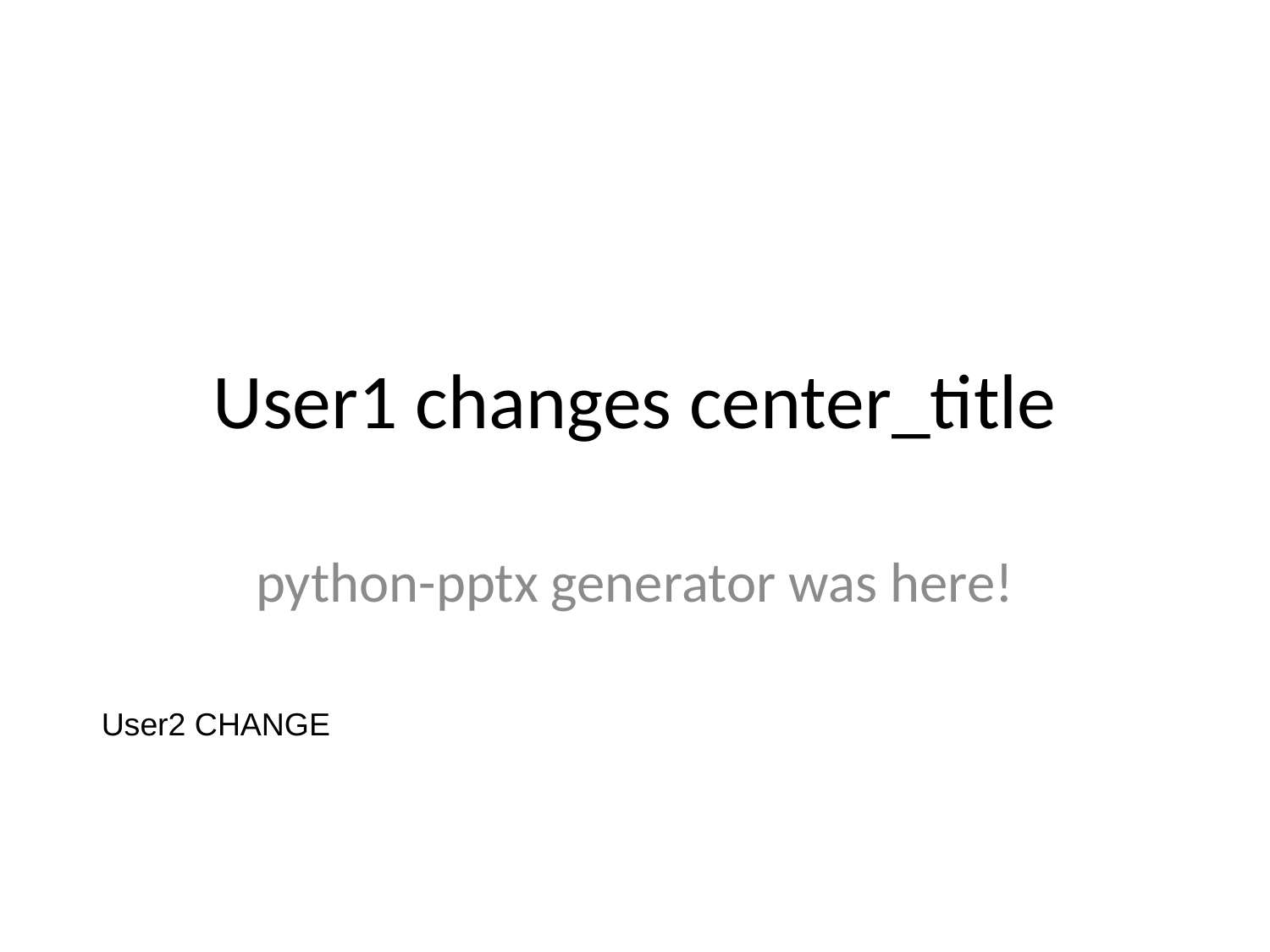

User1 changes center_title
python-pptx generator was here!
User2 CHANGE